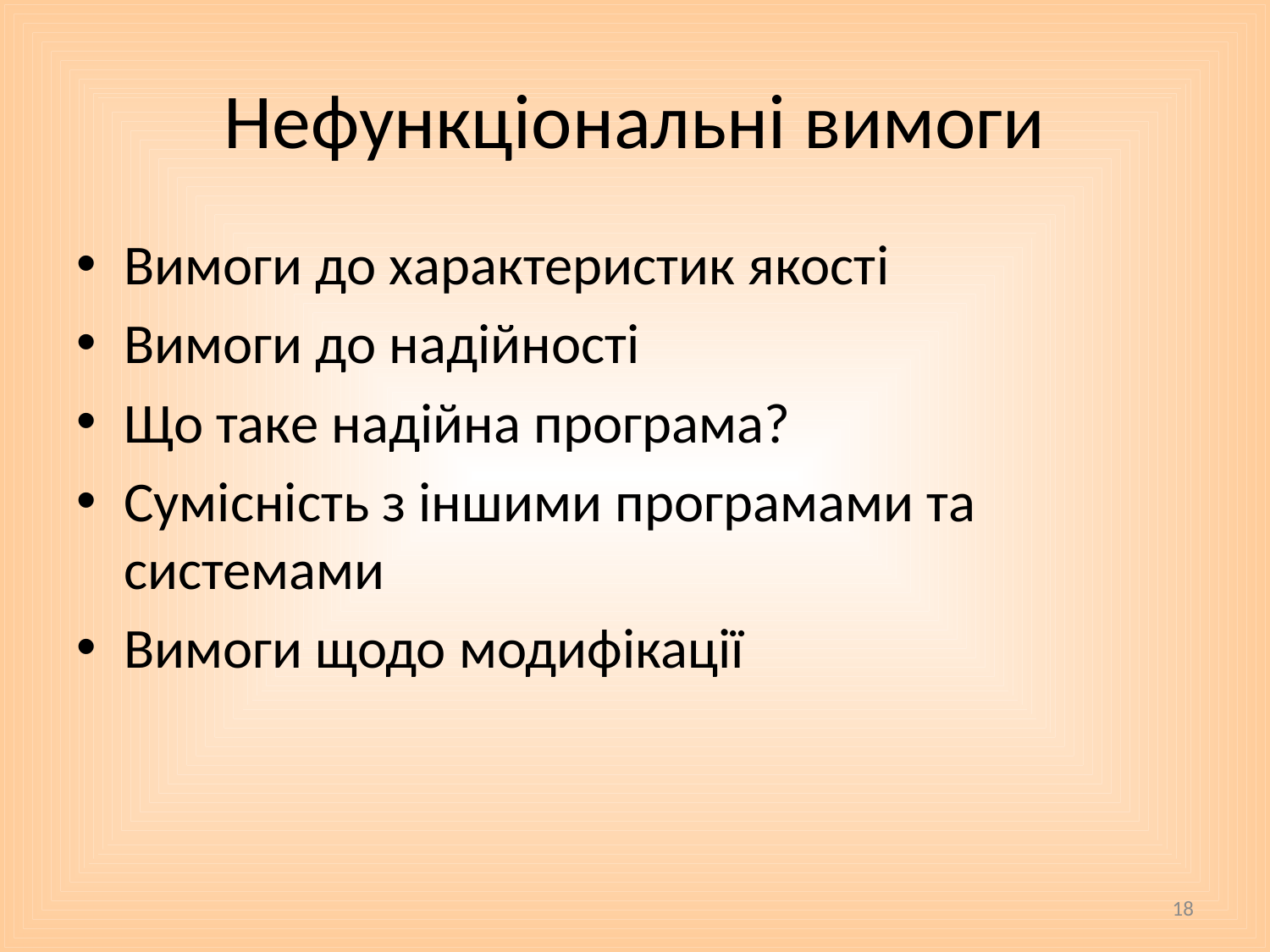

# Нефункціональні вимоги
Вимоги до характеристик якості
Вимоги до надійності
Що таке надійна програма?
Cумісність з іншими програмами та системами
Вимоги щодо модифікації
18